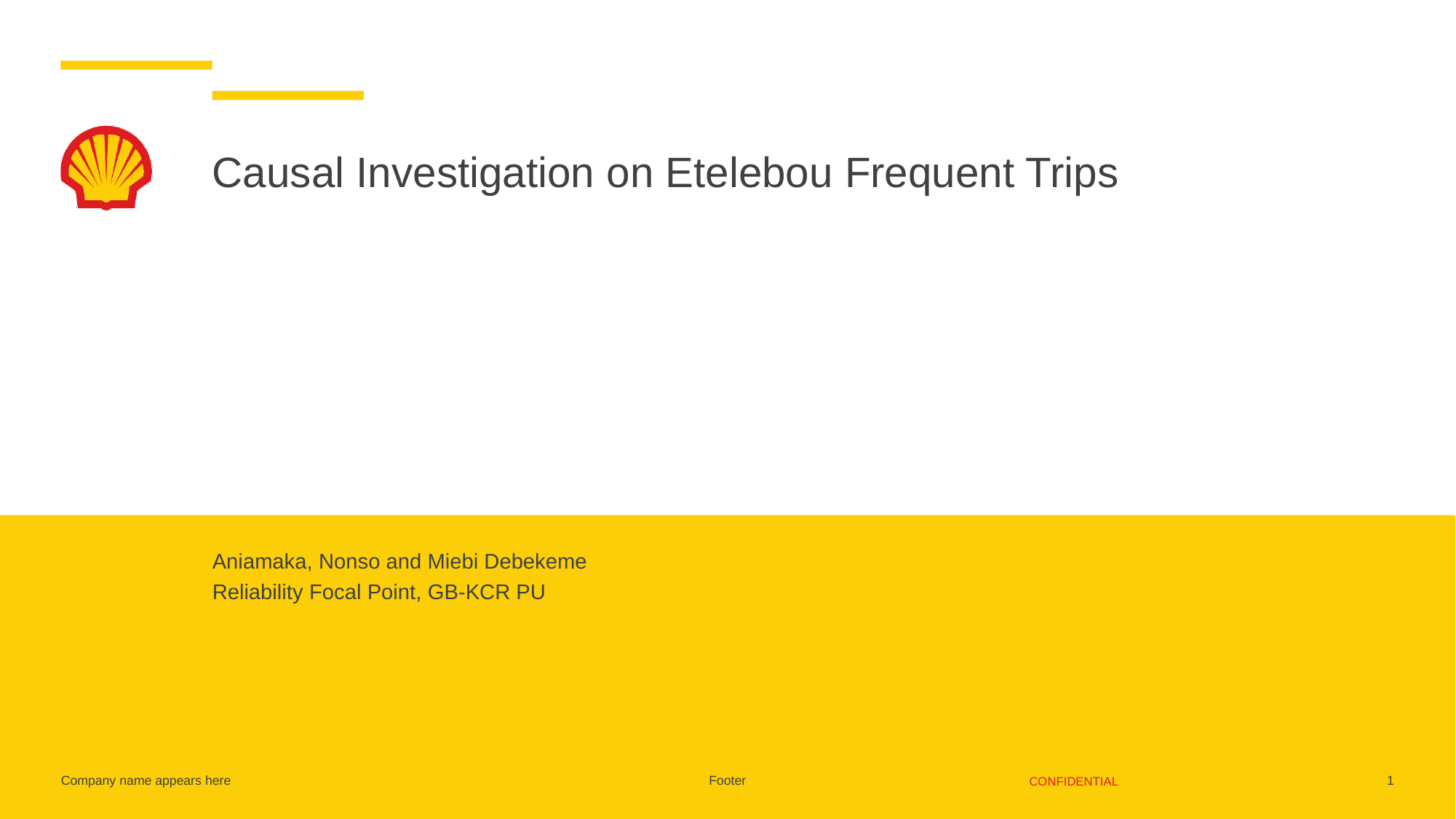

# Causal Investigation on Etelebou Frequent Trips
Aniamaka, Nonso and Miebi Debekeme
Reliability Focal Point, GB-KCR PU
Footer
1